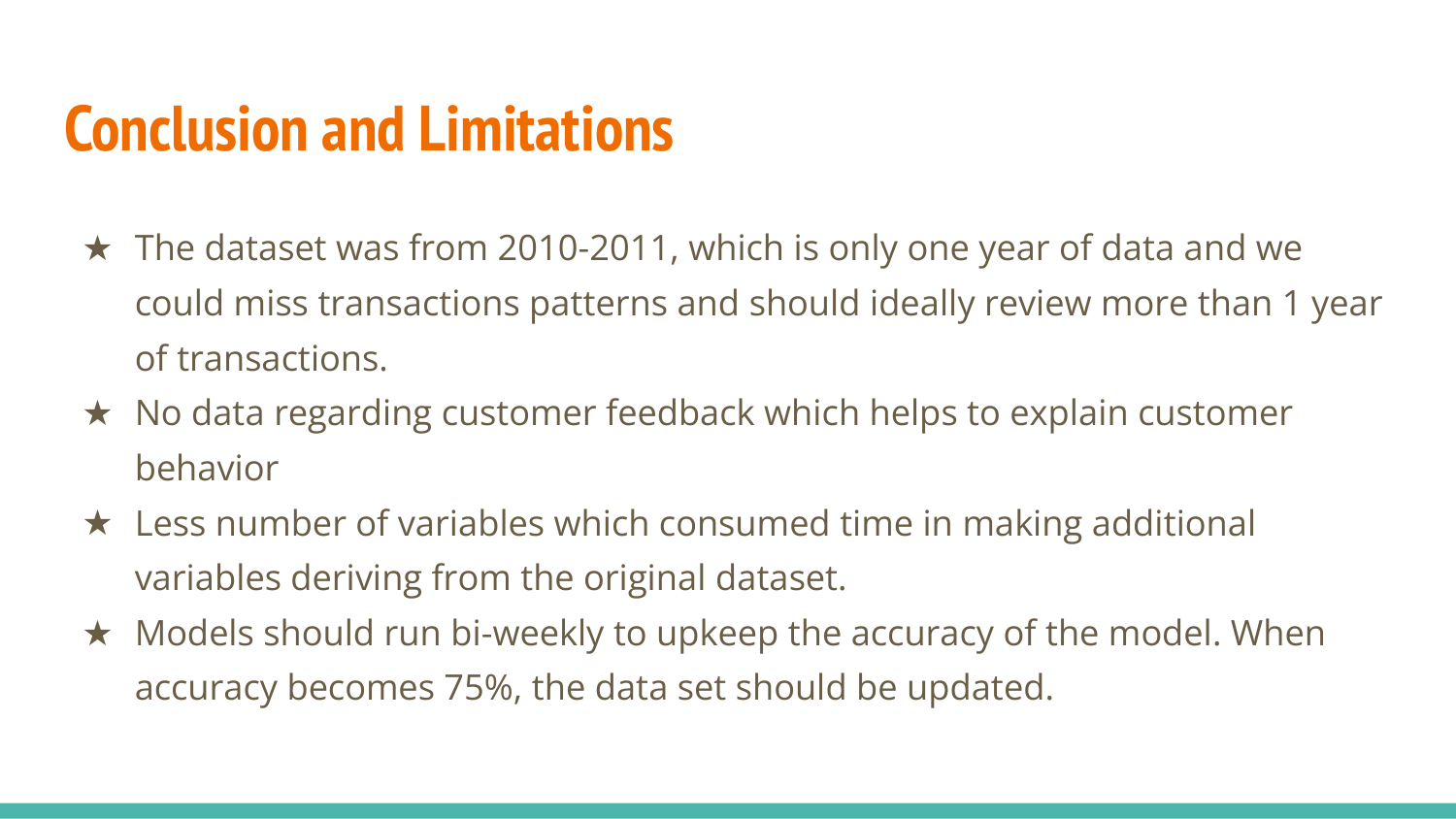

# Conclusion and Limitations
The dataset was from 2010-2011, which is only one year of data and we could miss transactions patterns and should ideally review more than 1 year of transactions.
No data regarding customer feedback which helps to explain customer behavior
Less number of variables which consumed time in making additional variables deriving from the original dataset.
Models should run bi-weekly to upkeep the accuracy of the model. When accuracy becomes 75%, the data set should be updated.